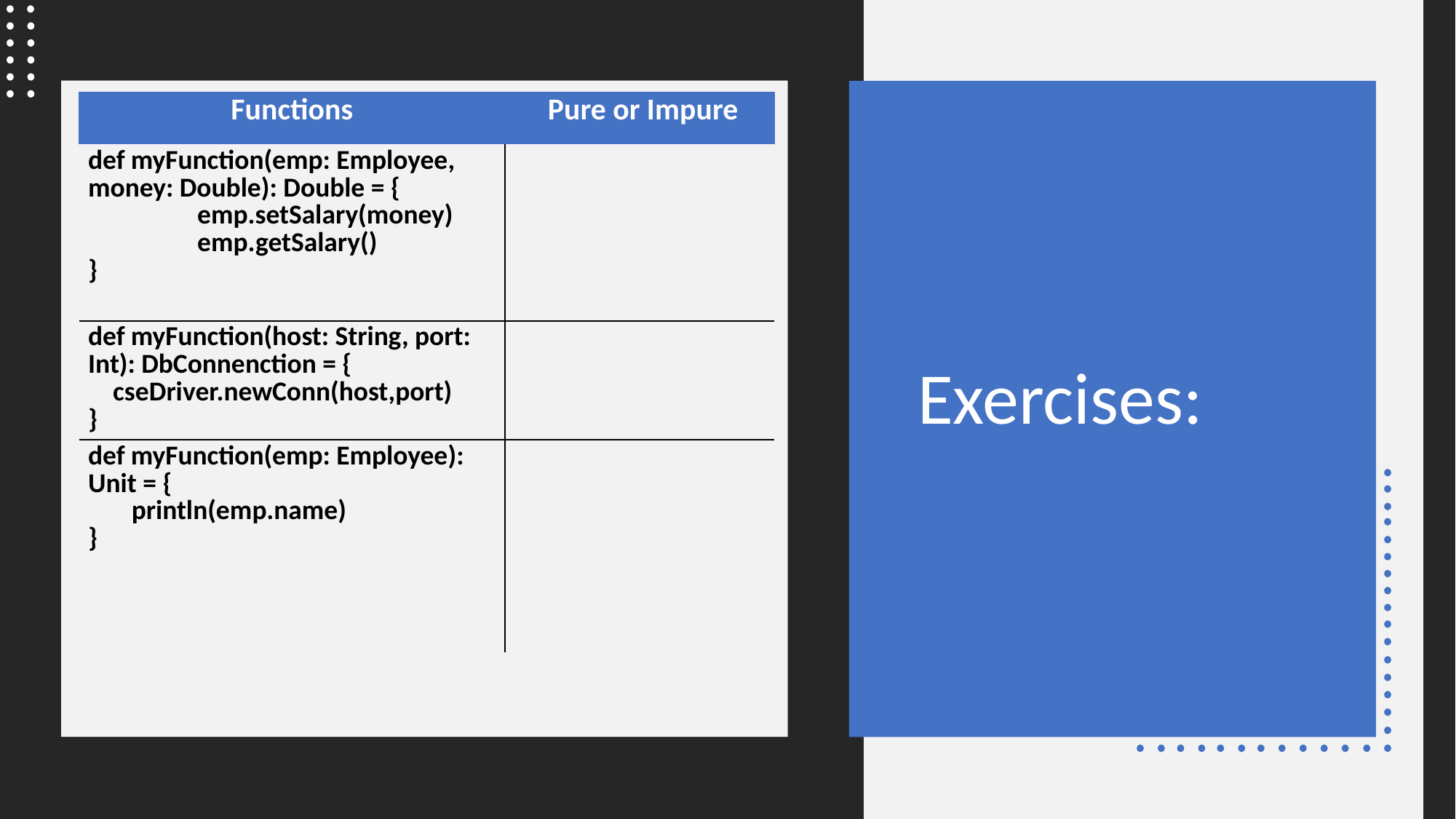

# Exercises:

| Functions | Pure or Impure |
| --- | --- |
| def myFunction(emp: Employee, money: Double): Double = { emp.setSalary(money) emp.getSalary() } |  |
| def myFunction(host: String, port: Int): DbConnenction = { cseDriver.newConn(host,port) } |  |
| def myFunction(emp: Employee): Unit = { println(emp.name) } |  |